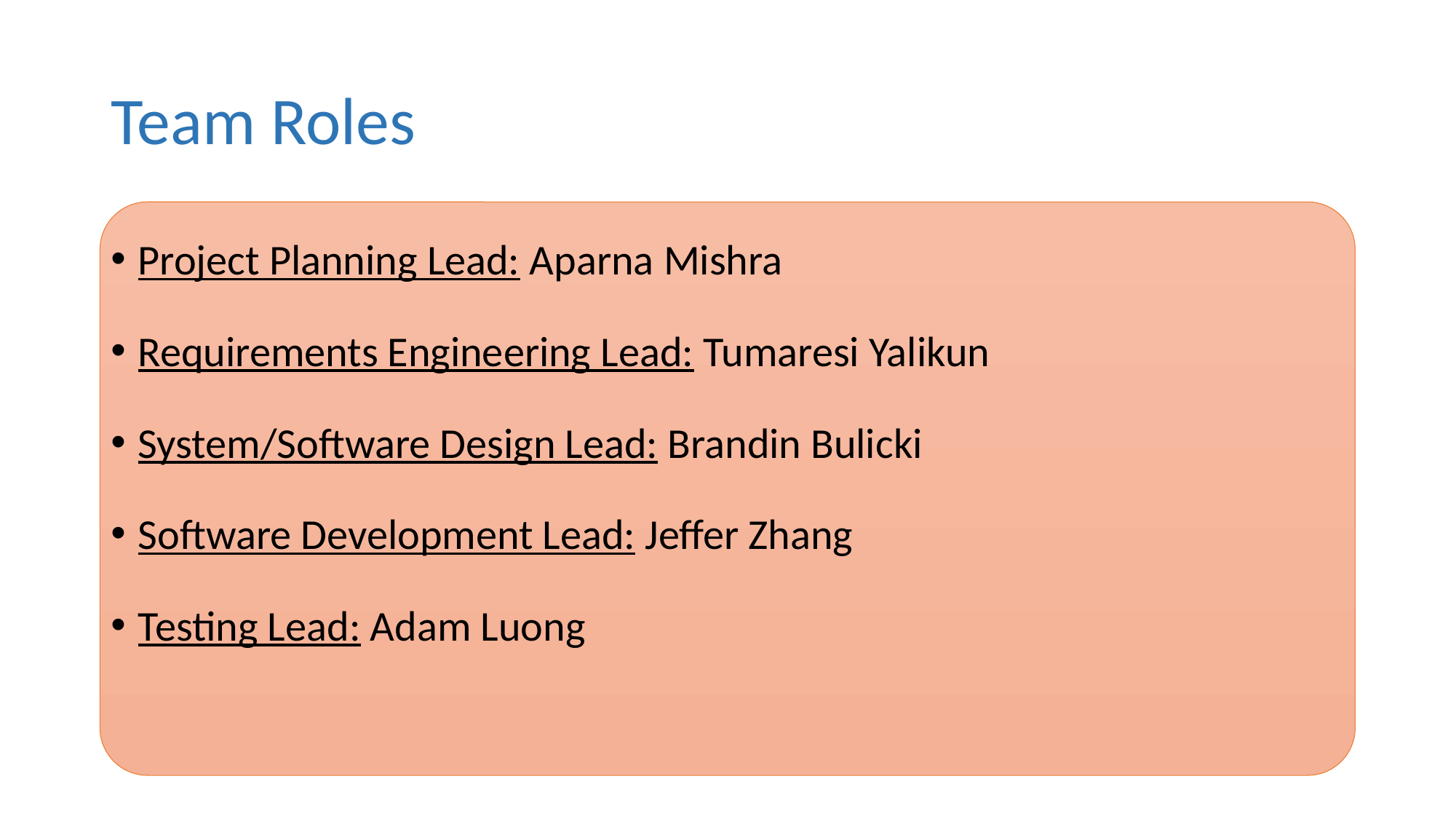

# Team Roles
Project Planning Lead: Aparna Mishra
Requirements Engineering Lead: Tumaresi Yalikun
System/Software Design Lead: Brandin Bulicki
Software Development Lead: Jeffer Zhang
Testing Lead: Adam Luong